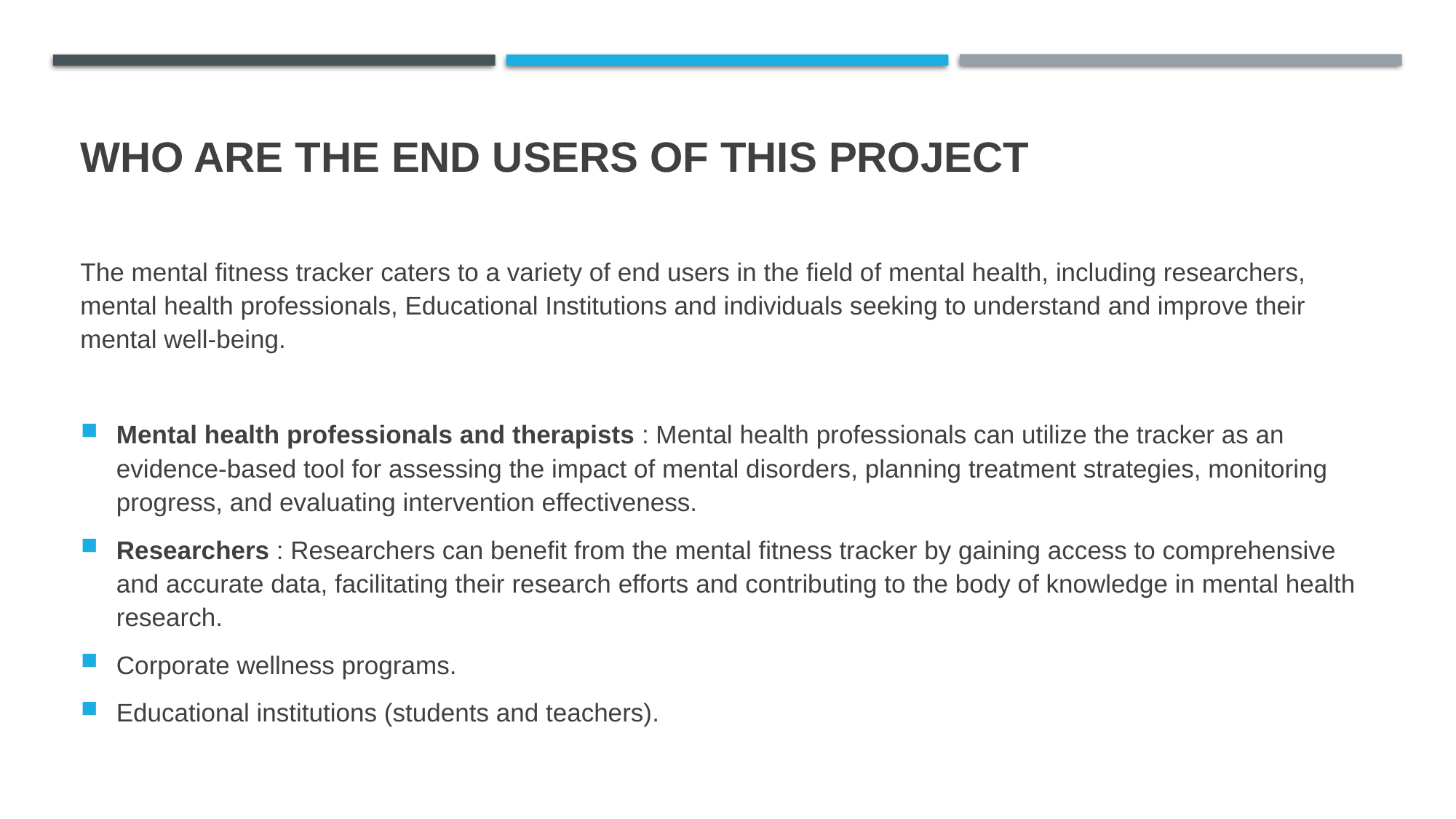

# Who are the end users of this project
The mental fitness tracker caters to a variety of end users in the field of mental health, including researchers, mental health professionals, Educational Institutions and individuals seeking to understand and improve their mental well-being.

Mental health professionals and therapists : Mental health professionals can utilize the tracker as an evidence-based tool for assessing the impact of mental disorders, planning treatment strategies, monitoring progress, and evaluating intervention effectiveness.
Researchers : Researchers can benefit from the mental fitness tracker by gaining access to comprehensive and accurate data, facilitating their research efforts and contributing to the body of knowledge in mental health research.
Corporate wellness programs.
Educational institutions (students and teachers).